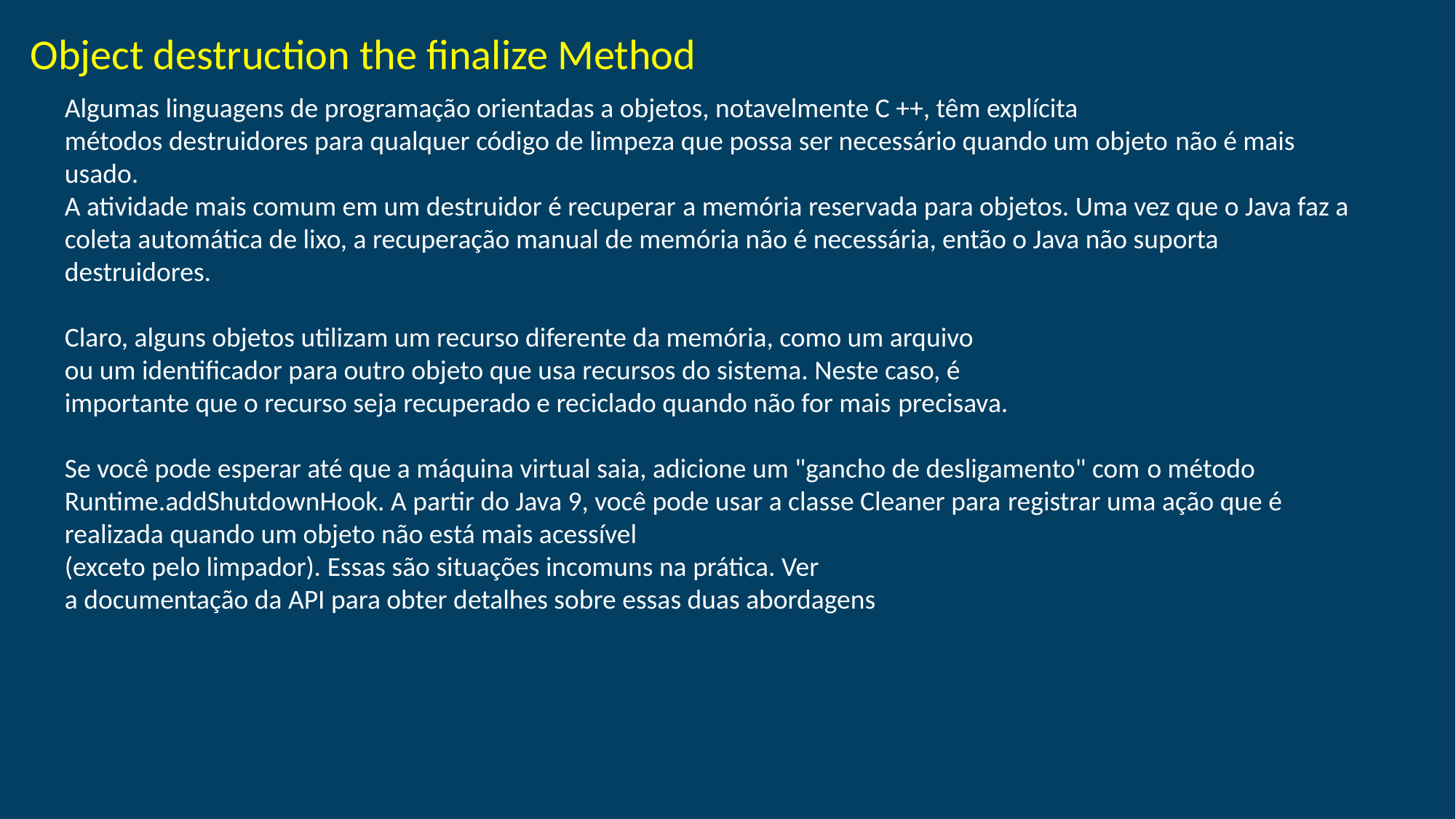

# Object destruction the finalize Method
Algumas linguagens de programação orientadas a objetos, notavelmente C ++, têm explícita
métodos destruidores para qualquer código de limpeza que possa ser necessário quando um objeto não é mais usado.
A atividade mais comum em um destruidor é recuperar a memória reservada para objetos. Uma vez que o Java faz a coleta automática de lixo, a recuperação manual de memória não é necessária, então o Java não suporta destruidores.

Claro, alguns objetos utilizam um recurso diferente da memória, como um arquivo
ou um identificador para outro objeto que usa recursos do sistema. Neste caso, é
importante que o recurso seja recuperado e reciclado quando não for mais precisava.

Se você pode esperar até que a máquina virtual saia, adicione um "gancho de desligamento" com o método Runtime.addShutdownHook. A partir do Java 9, você pode usar a classe Cleaner para registrar uma ação que é realizada quando um objeto não está mais acessível
(exceto pelo limpador). Essas são situações incomuns na prática. Ver
a documentação da API para obter detalhes sobre essas duas abordagens